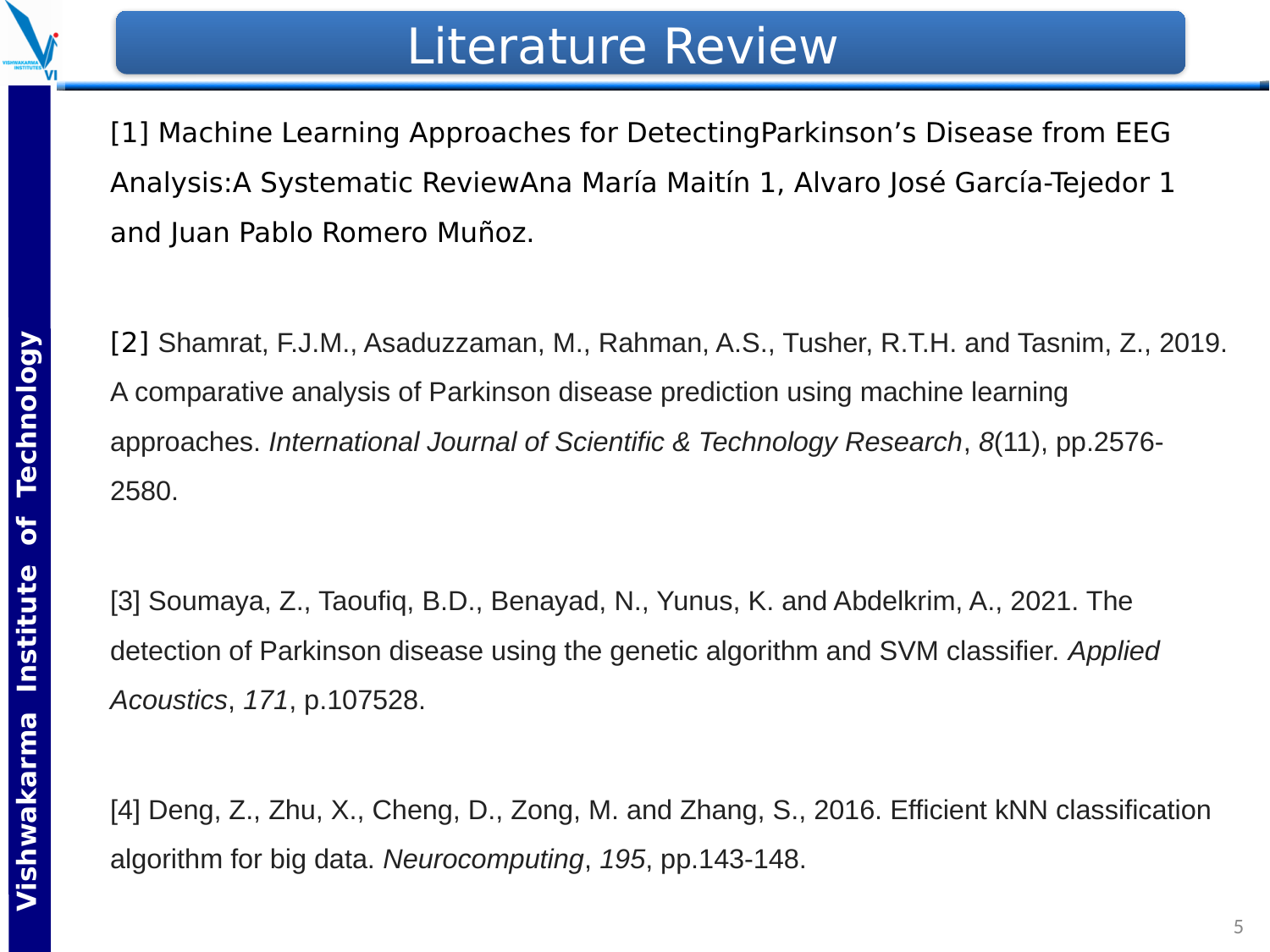

# Literature Review
[1] Machine Learning Approaches for DetectingParkinson’s Disease from EEG Analysis:A Systematic ReviewAna María Maitín 1, Alvaro José García-Tejedor 1 and Juan Pablo Romero Muñoz.

[2] Shamrat, F.J.M., Asaduzzaman, M., Rahman, A.S., Tusher, R.T.H. and Tasnim, Z., 2019. A comparative analysis of Parkinson disease prediction using machine learning approaches. International Journal of Scientific & Technology Research, 8(11), pp.2576-2580.

[3] Soumaya, Z., Taoufiq, B.D., Benayad, N., Yunus, K. and Abdelkrim, A., 2021. The detection of Parkinson disease using the genetic algorithm and SVM classifier. Applied Acoustics, 171, p.107528.

[4] Deng, Z., Zhu, X., Cheng, D., Zong, M. and Zhang, S., 2016. Efficient kNN classification algorithm for big data. Neurocomputing, 195, pp.143-148.
5